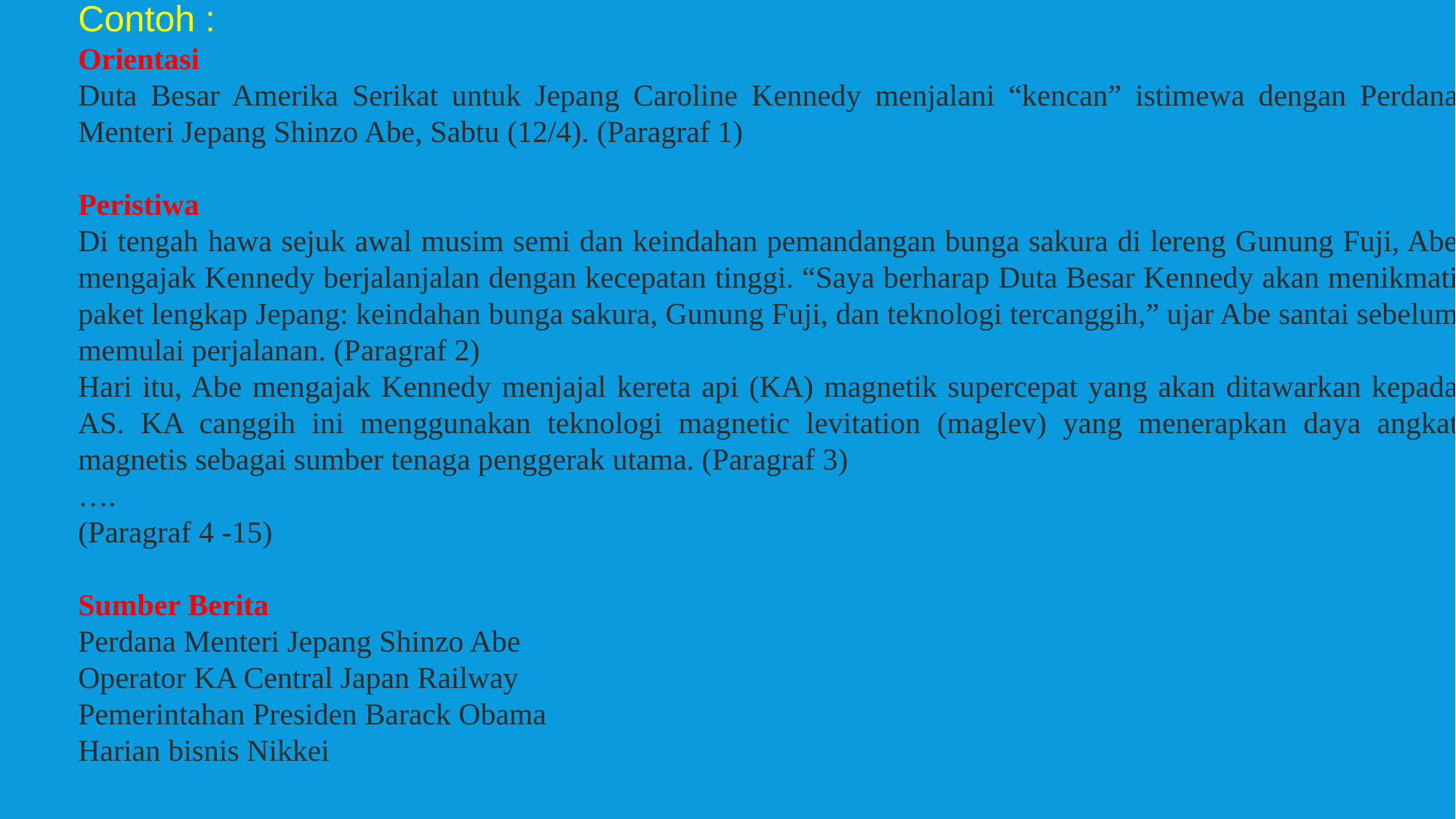

Contoh:
Contoh :
Orientasi
Duta Besar Amerika Serikat untuk Jepang Caroline Kennedy menjalani “kencan” istimewa dengan Perdana Menteri Jepang Shinzo Abe, Sabtu (12/4). (Paragraf 1)

Peristiwa
Di tengah hawa sejuk awal musim semi dan keindahan pemandangan bunga sakura di lereng Gunung Fuji, Abe mengajak Kennedy berjalanjalan dengan kecepatan tinggi. “Saya berharap Duta Besar Kennedy akan menikmati paket lengkap Jepang: keindahan bunga sakura, Gunung Fuji, dan teknologi tercanggih,” ujar Abe santai sebelum memulai perjalanan. (Paragraf 2)
Hari itu, Abe mengajak Kennedy menjajal kereta api (KA) magnetik supercepat yang akan ditawarkan kepada AS. KA canggih ini menggunakan teknologi magnetic levitation (maglev) yang menerapkan daya angkat magnetis sebagai sumber tenaga penggerak utama. (Paragraf 3)
….
(Paragraf 4 -15)

Sumber Berita
Perdana Menteri Jepang Shinzo Abe
Operator KA Central Japan Railway
Pemerintahan Presiden Barack Obama
Harian bisnis Nikkei